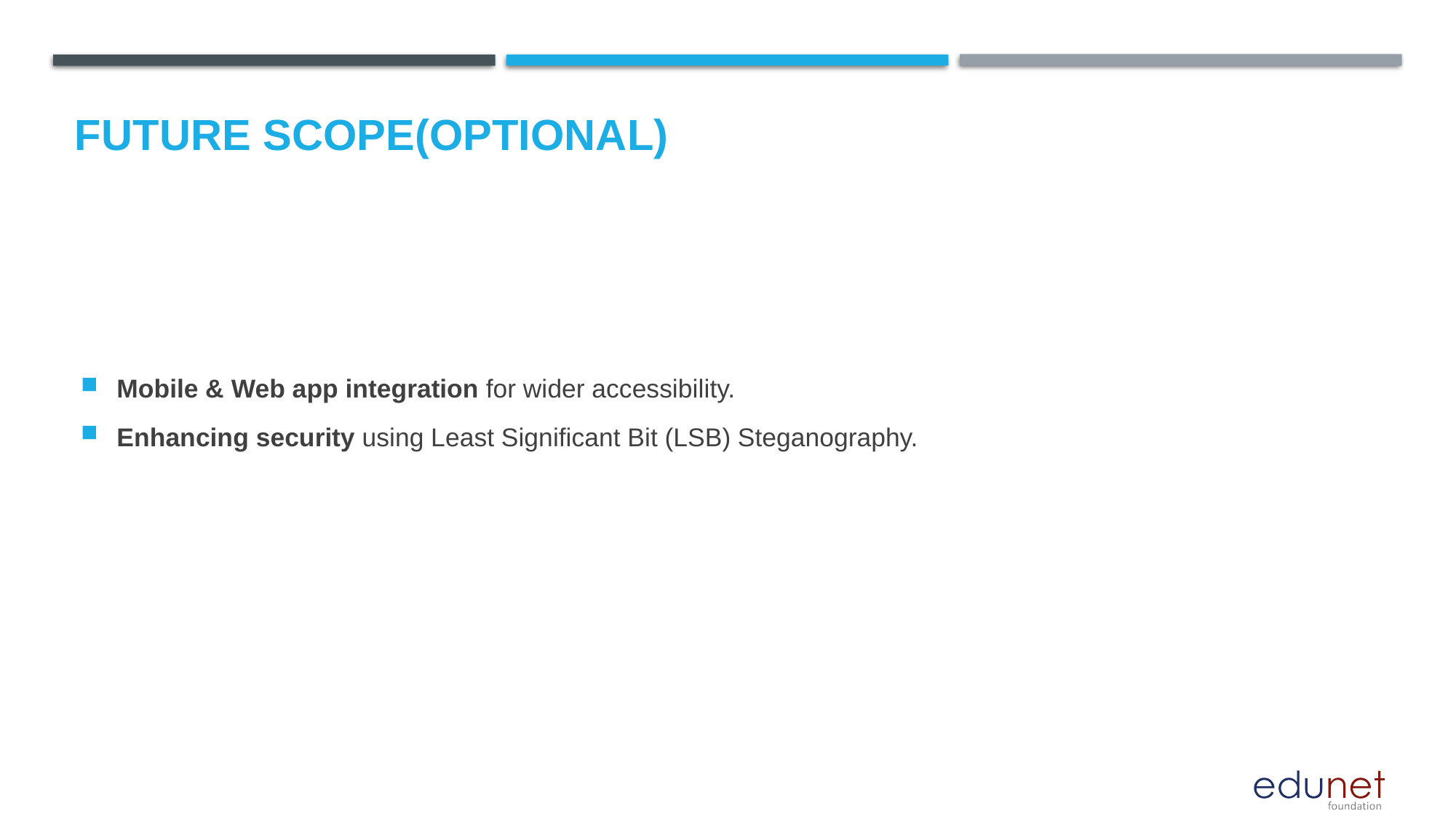

Future scope(optional)
Mobile & Web app integration for wider accessibility.
Enhancing security using Least Significant Bit (LSB) Steganography.